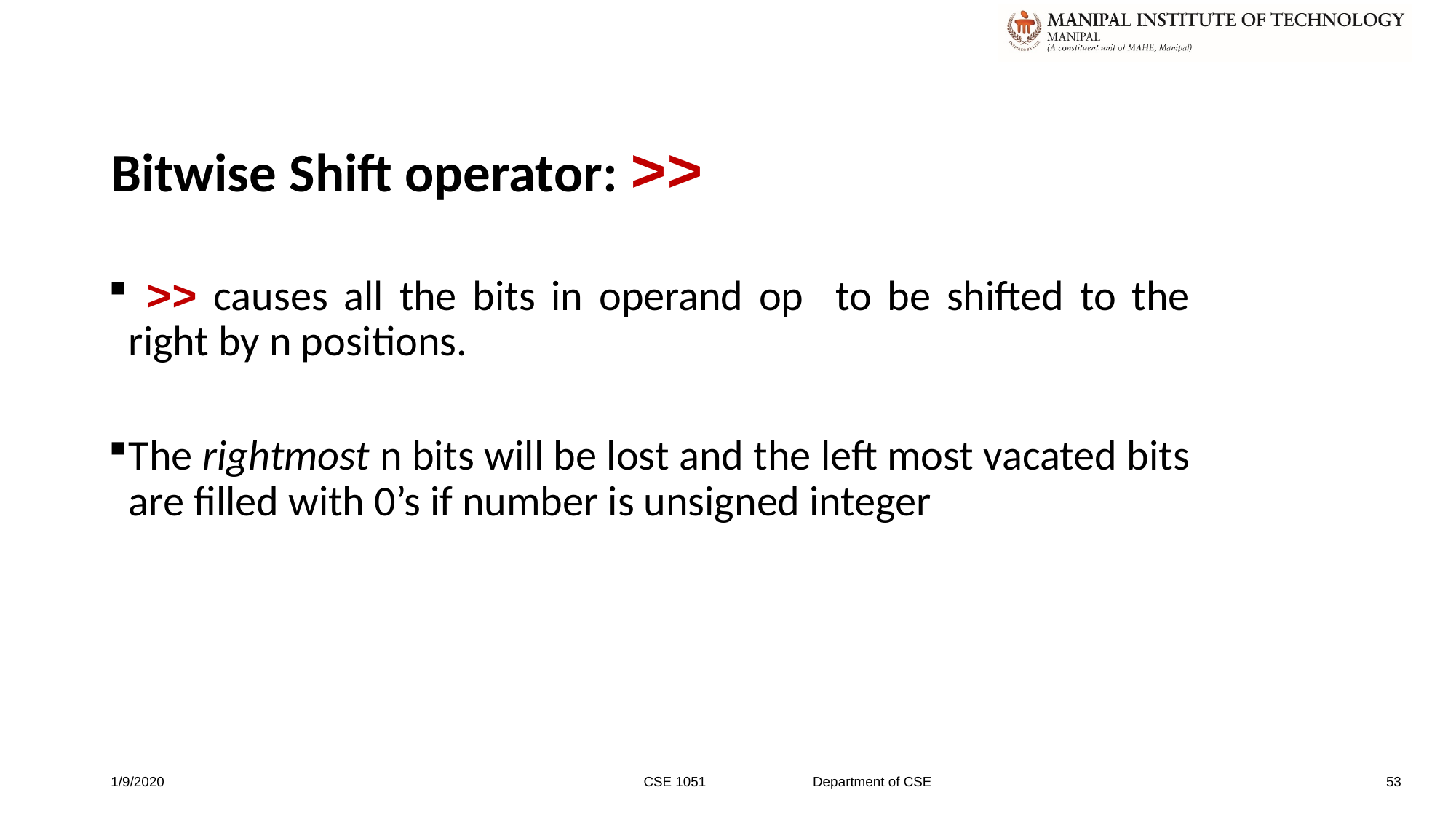

# Bitwise Shift operator: >>
 >> causes all the bits in operand op  to be shifted to the right by n positions.

The rightmost n bits will be lost and the left most vacated bits are filled with 0’s if number is unsigned integer

1/9/2020
CSE 1051                            Department of CSE
53